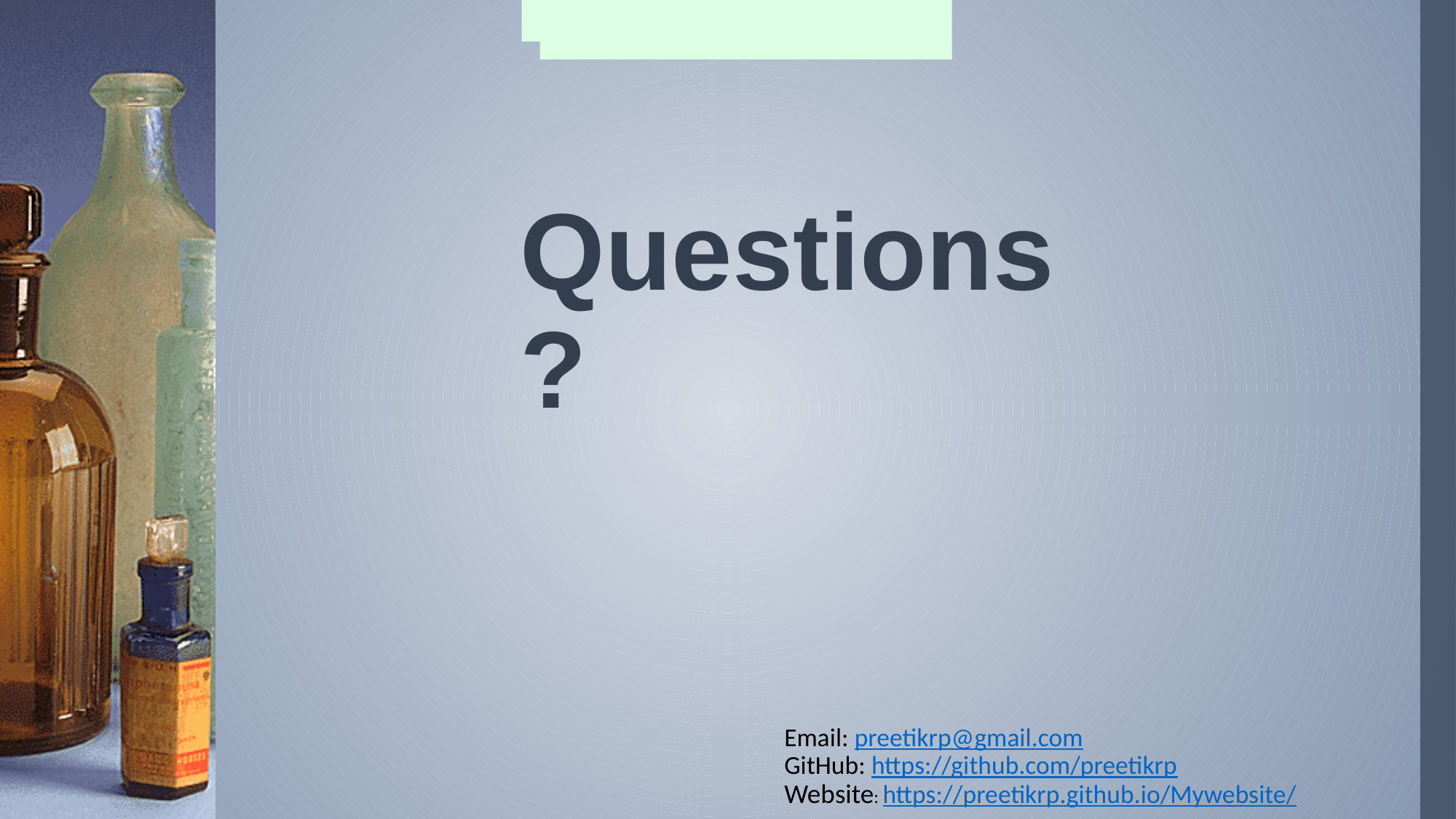

Your site is published at https://preetikrp.github.io/Mywebsite/

 Your site is published at https://preetikrp.github.io/Mywebsite/

# Questions?
Email: preetikrp@gmail.com
GitHub: https://github.com/preetikrp
Website: https://preetikrp.github.io/Mywebsite/